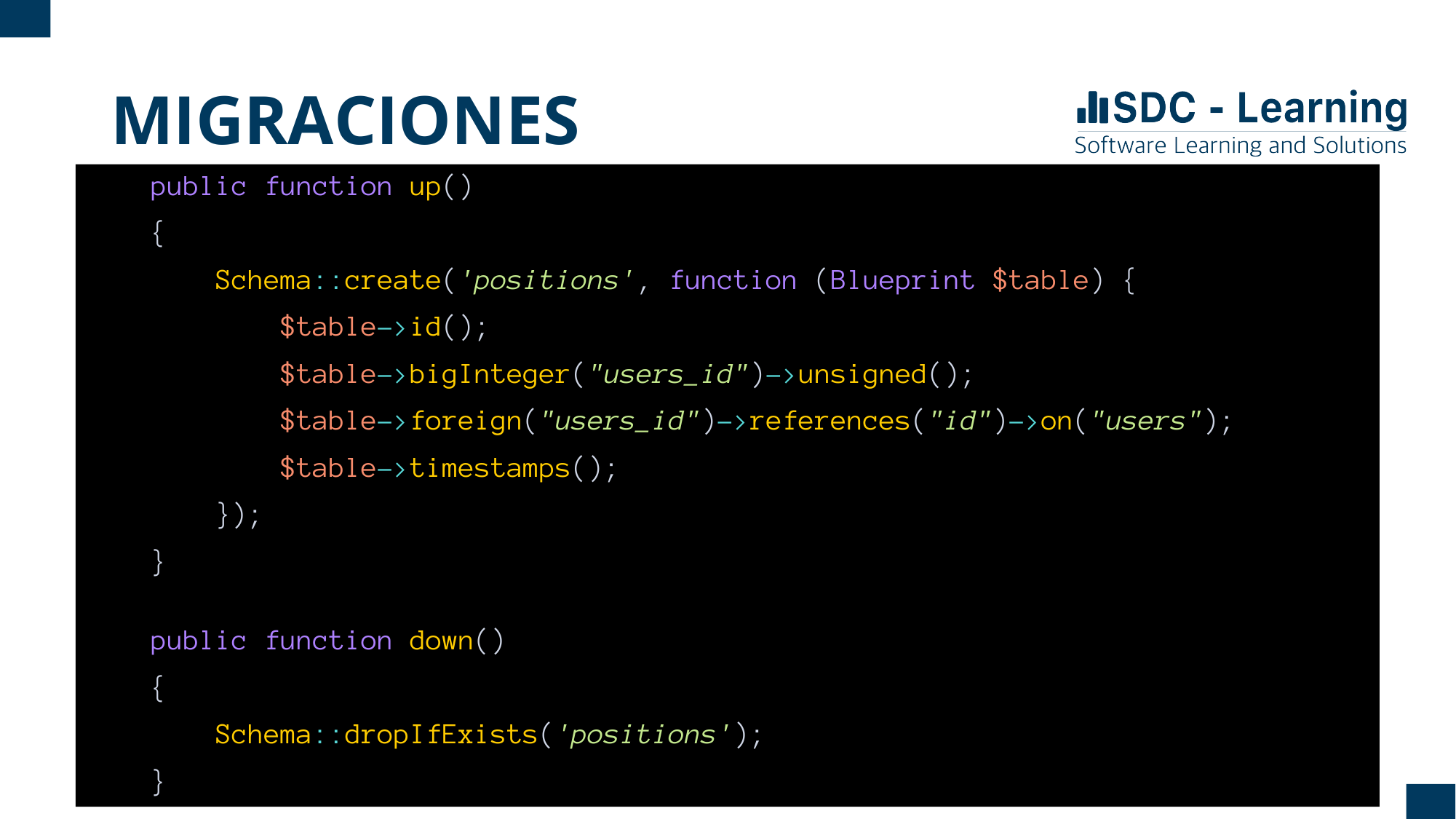

# MIGRACIONES
    public function up()
    {
        Schema::create('positions', function (Blueprint $table) {
            $table->id();
            $table->bigInteger("users_id")->unsigned();
            $table->foreign("users_id")->references("id")->on("users");
            $table->timestamps();
        });
    }
    public function down()
    {
        Schema::dropIfExists('positions');
    }